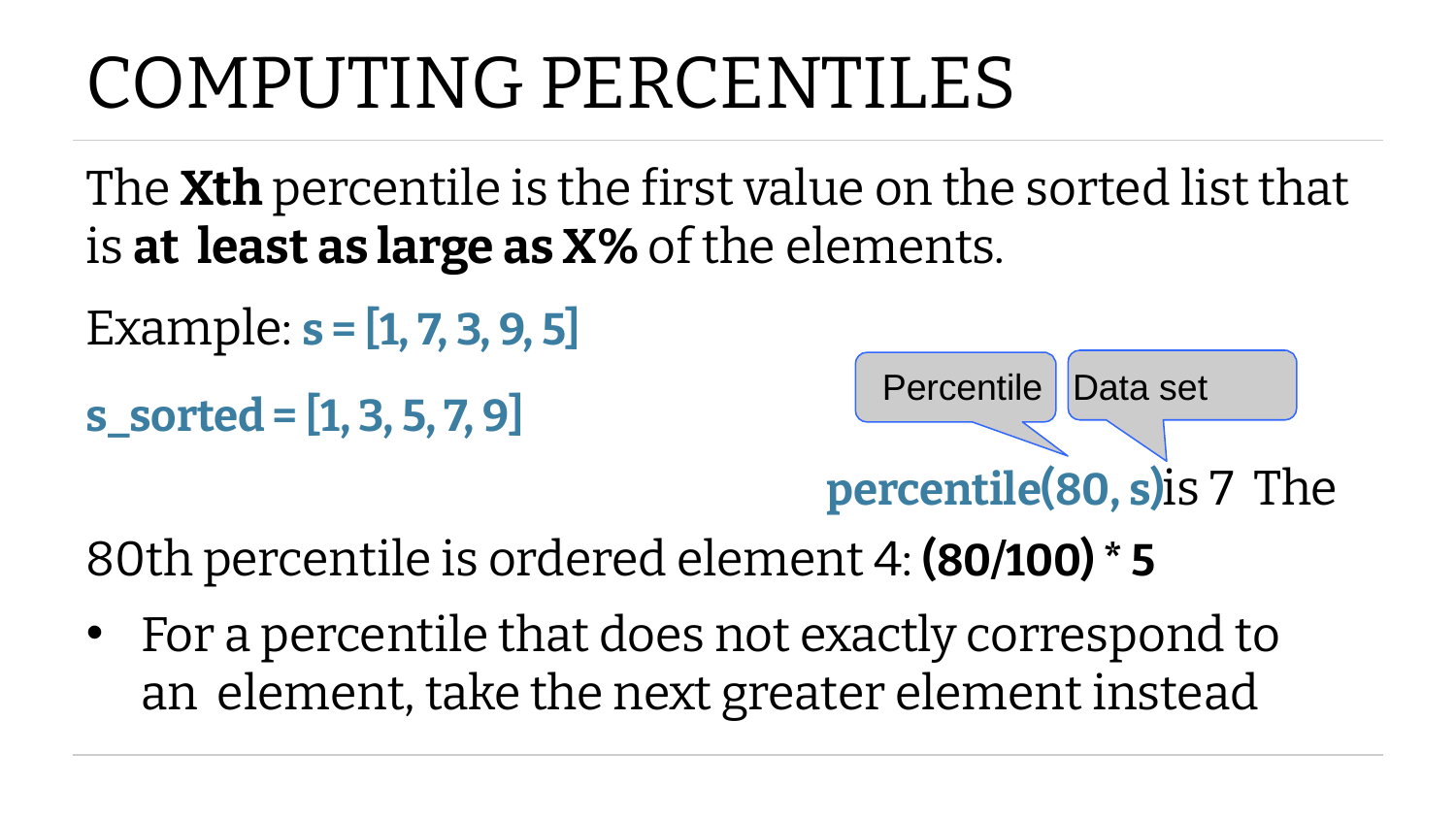

# Computing Percentiles
The Xth percentile is the first value on the sorted list that is at  least as large as X% of the elements.
Example: s = [1, 7, 3, 9, 5]

Percentile   Data set
s_sorted = [1, 3, 5, 7, 9]
percentile(80, s)   is 7  The 80th percentile is ordered element 4: (80/100) * 5
For a percentile that does not exactly correspond to an  element, take the next greater element instead